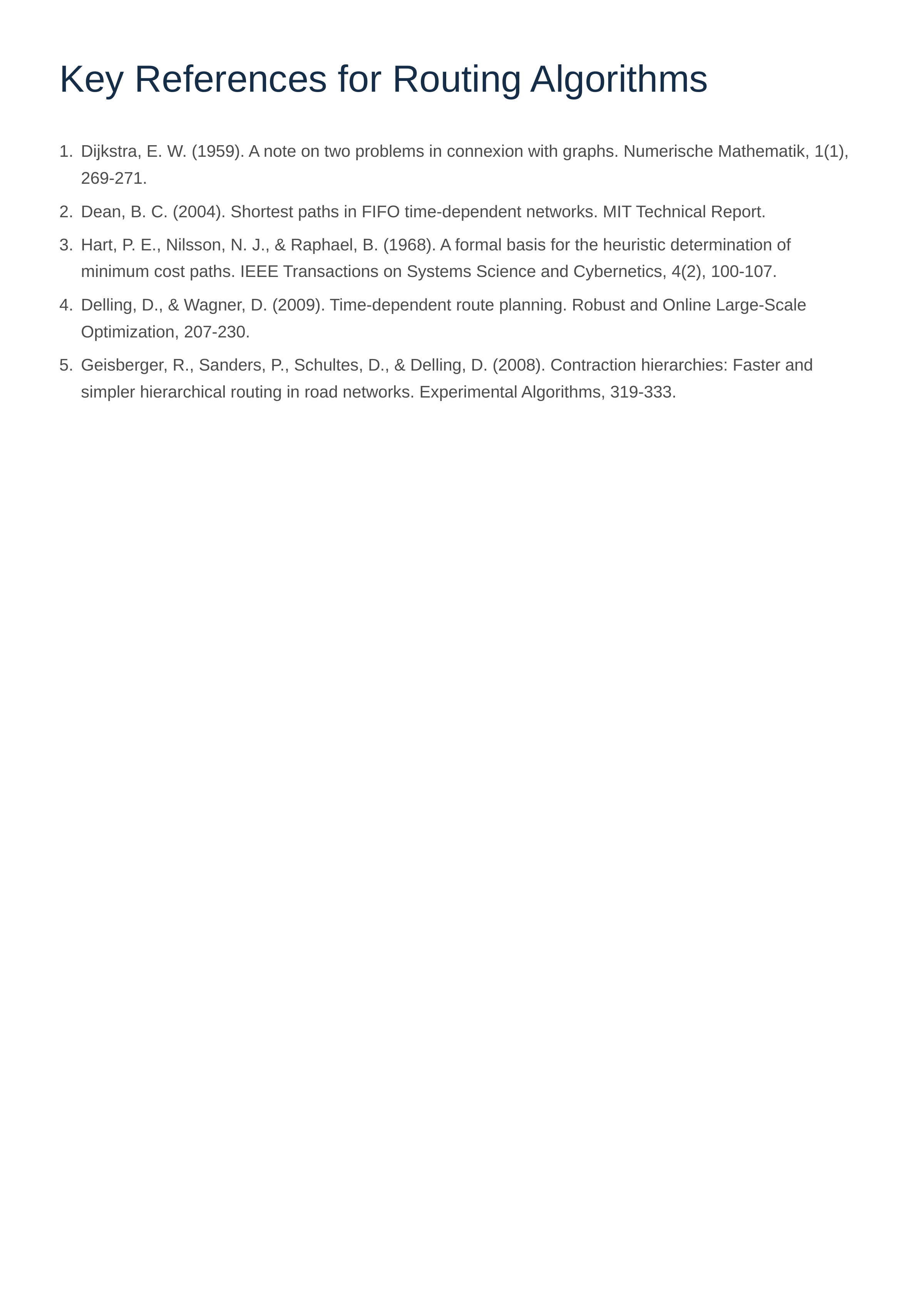

Key References for Routing Algorithms
Dijkstra, E. W. (1959). A note on two problems in connexion with graphs. Numerische Mathematik, 1(1), 269-271.
Dean, B. C. (2004). Shortest paths in FIFO time-dependent networks. MIT Technical Report.
Hart, P. E., Nilsson, N. J., & Raphael, B. (1968). A formal basis for the heuristic determination of minimum cost paths. IEEE Transactions on Systems Science and Cybernetics, 4(2), 100-107.
Delling, D., & Wagner, D. (2009). Time-dependent route planning. Robust and Online Large-Scale Optimization, 207-230.
Geisberger, R., Sanders, P., Schultes, D., & Delling, D. (2008). Contraction hierarchies: Faster and simpler hierarchical routing in road networks. Experimental Algorithms, 319-333.